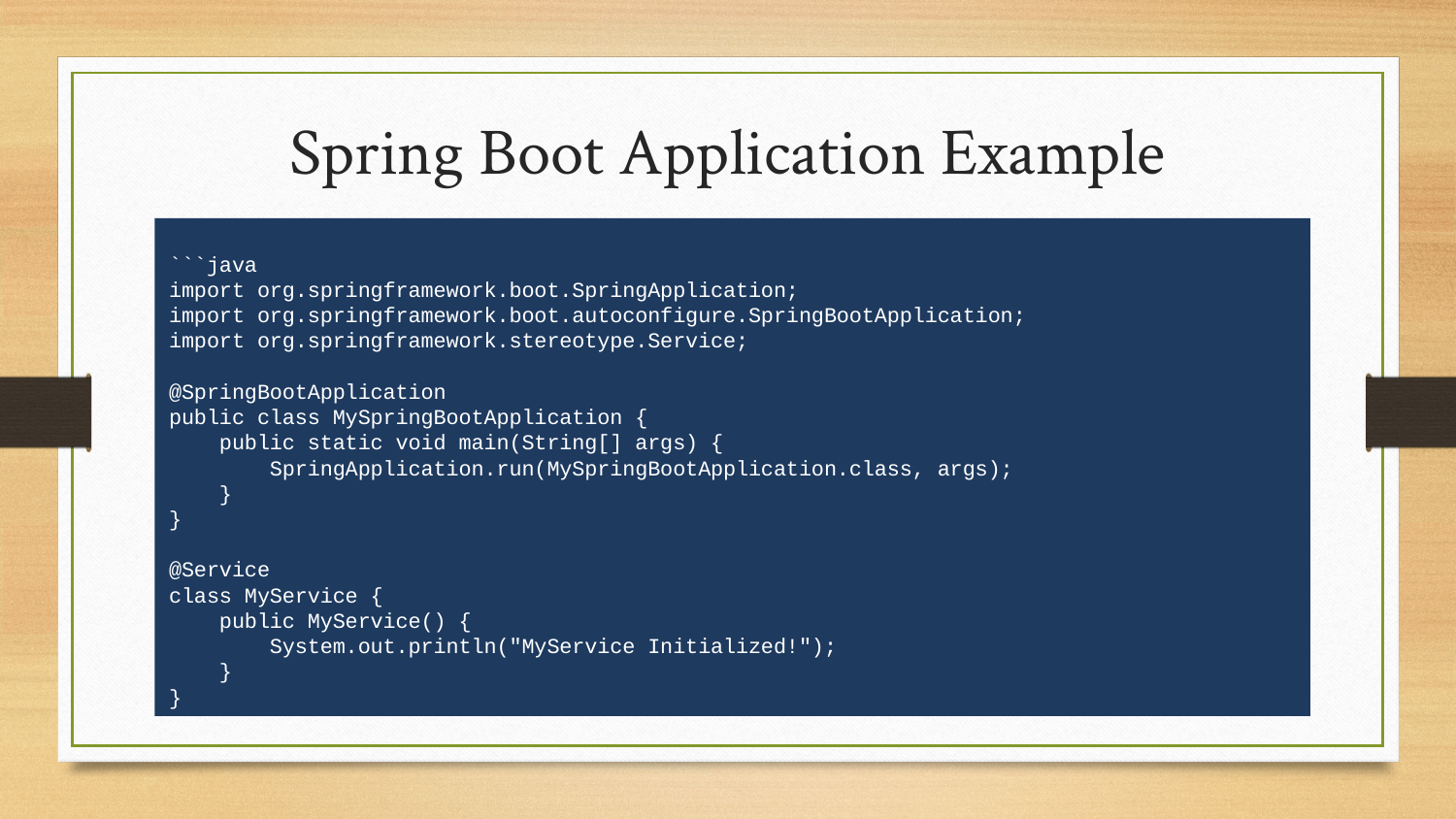

# Spring Boot Application Example

```java
import org.springframework.boot.SpringApplication;
import org.springframework.boot.autoconfigure.SpringBootApplication;
import org.springframework.stereotype.Service;
@SpringBootApplication
public class MySpringBootApplication {
    public static void main(String[] args) {
        SpringApplication.run(MySpringBootApplication.class, args);
    }
}
@Service
class MyService {
    public MyService() {
        System.out.println("MyService Initialized!");
    }
}